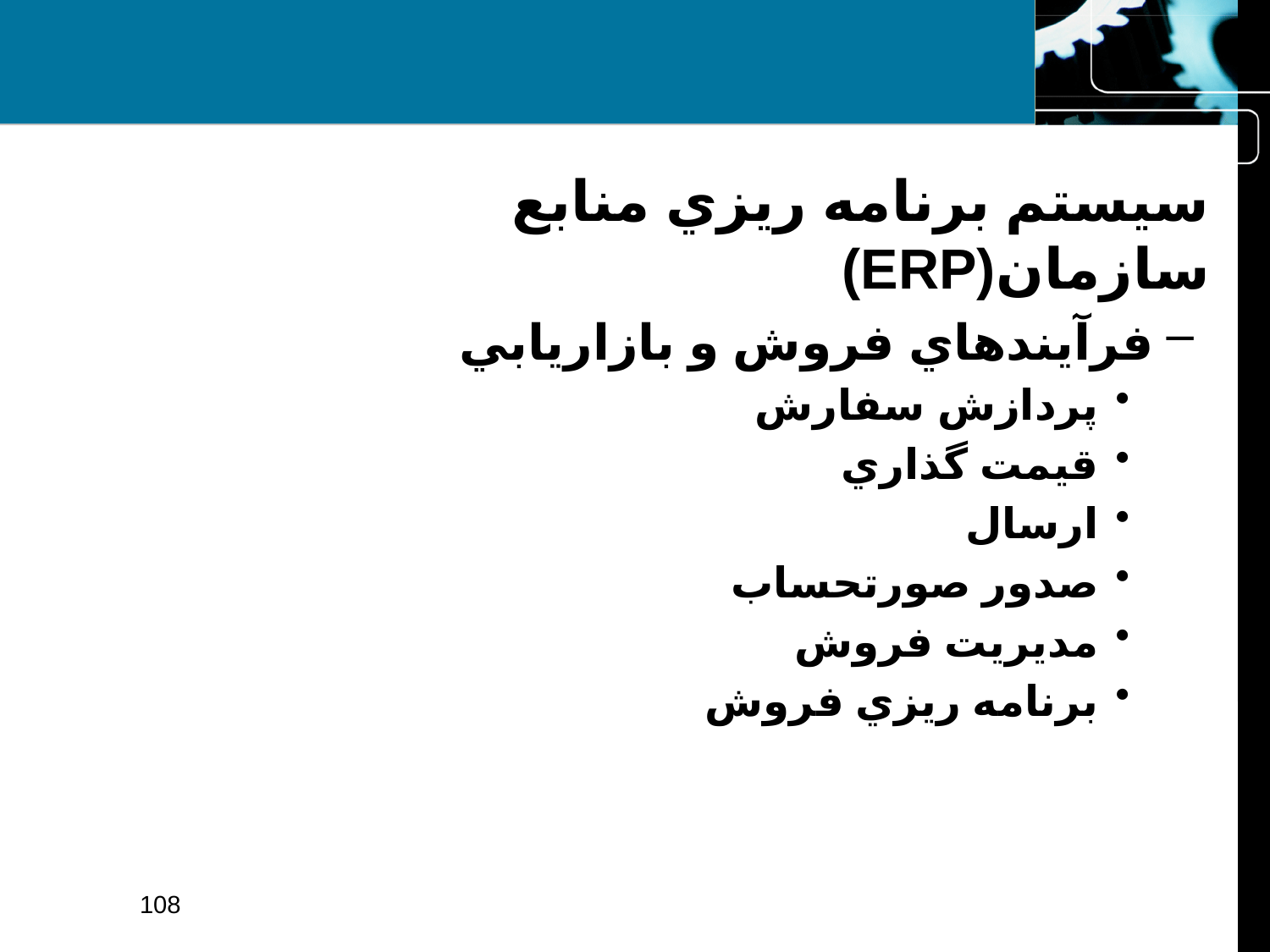

#
سيستم برنامه ريزي منابع سازمان(ERP)
فرآيندهاي فروش و بازاريابي
پردازش سفارش
قيمت گذاري
ارسال
صدور صورتحساب
مديريت فروش
برنامه ريزي فروش
108